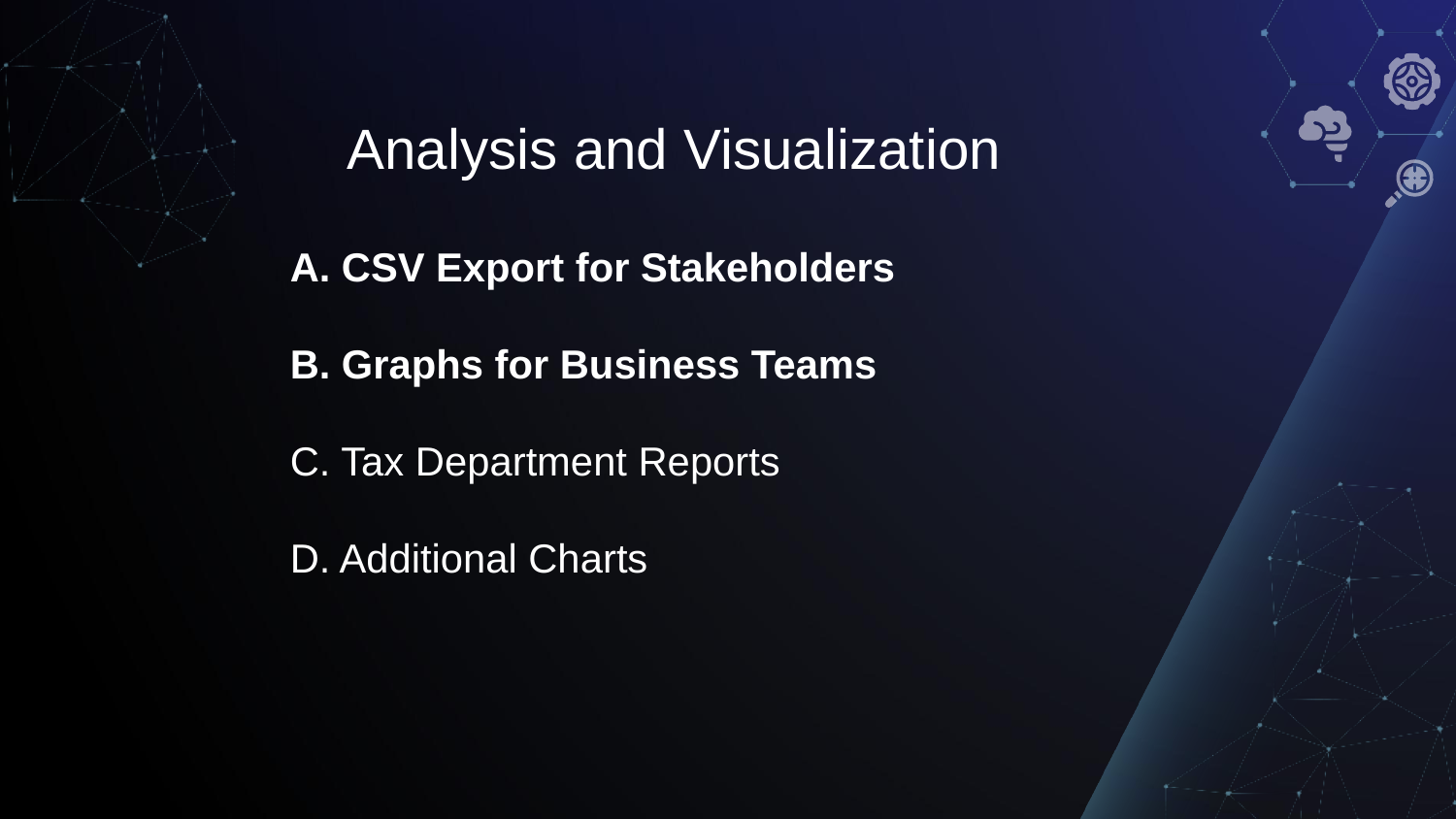

Analysis and Visualization
A. CSV Export for Stakeholders

B. Graphs for Business Teams

C. Tax Department Reports

D. Additional Charts